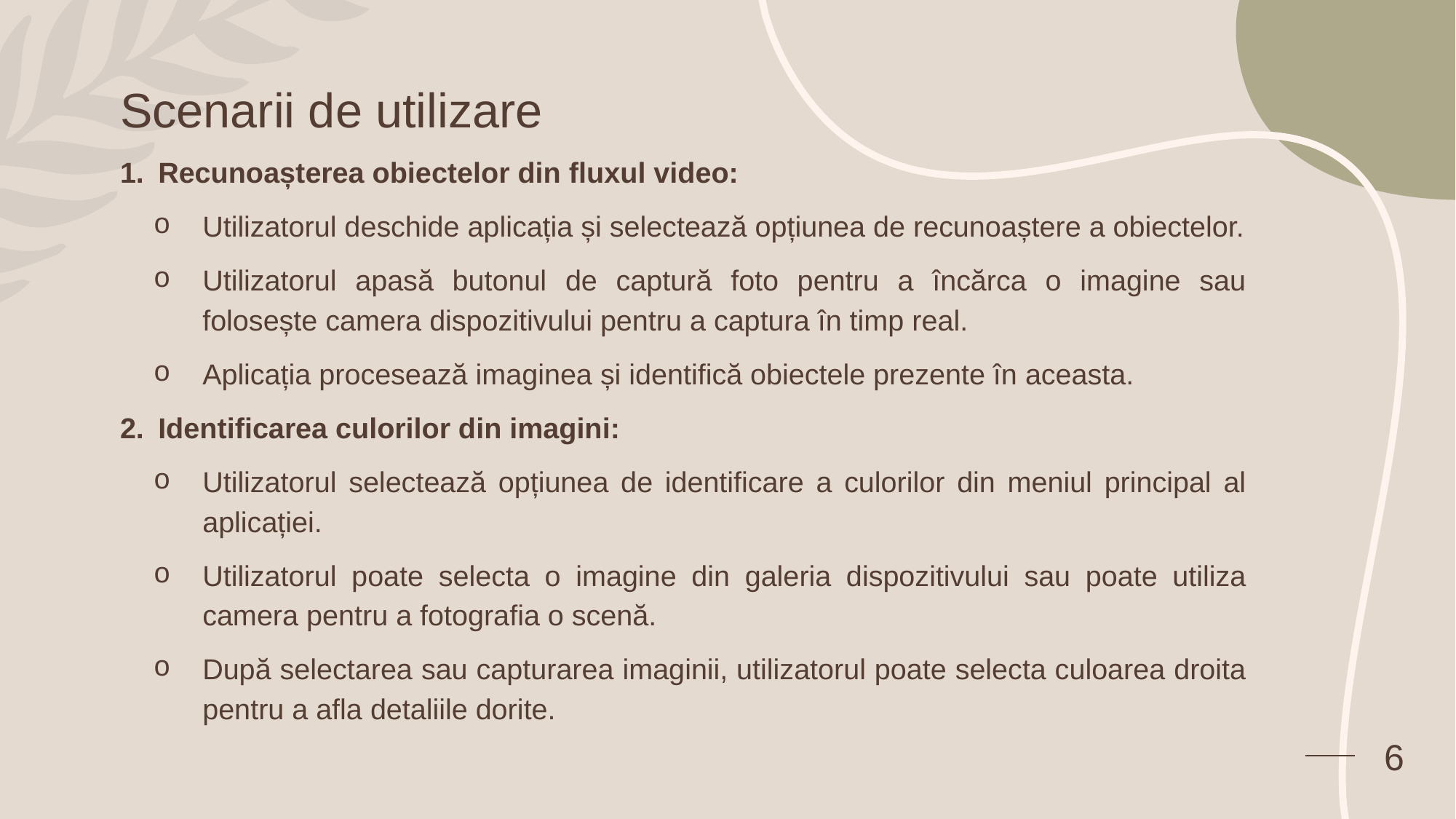

# Scenarii de utilizare
Recunoașterea obiectelor din fluxul video:
Utilizatorul deschide aplicația și selectează opțiunea de recunoaștere a obiectelor.
Utilizatorul apasă butonul de captură foto pentru a încărca o imagine sau folosește camera dispozitivului pentru a captura în timp real.
Aplicația procesează imaginea și identifică obiectele prezente în aceasta.
Identificarea culorilor din imagini:
Utilizatorul selectează opțiunea de identificare a culorilor din meniul principal al aplicației.
Utilizatorul poate selecta o imagine din galeria dispozitivului sau poate utiliza camera pentru a fotografia o scenă.
După selectarea sau capturarea imaginii, utilizatorul poate selecta culoarea droita pentru a afla detaliile dorite.
6